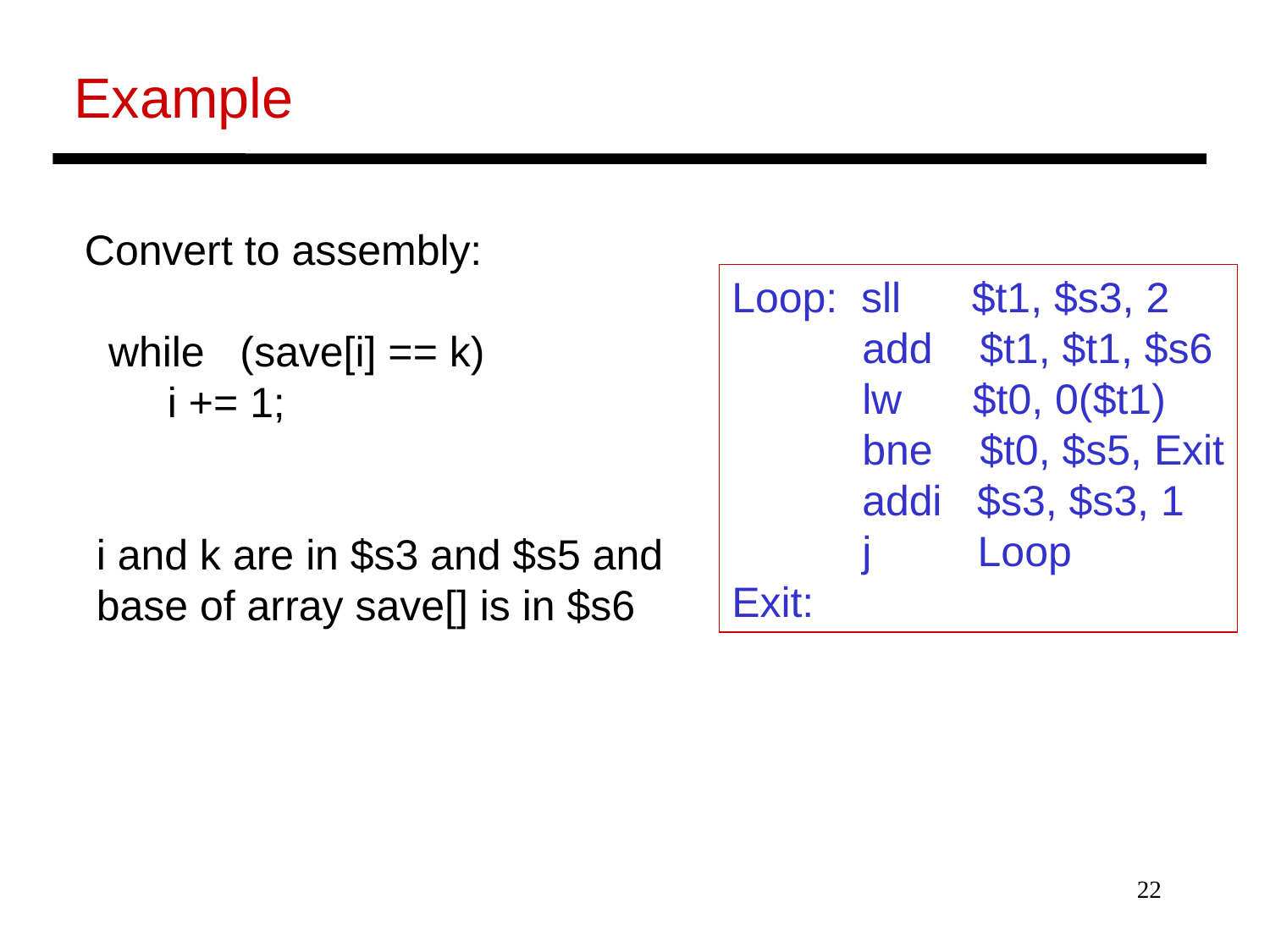

Example

Convert to assembly:

  while   (save[i] == k)
       i += 1;

 i and k are in $s3 and $s5 and
 base of array save[] is in $s6
Loop:  sll      $t1, $s3, 2
           add    $t1, $t1, $s6
           lw      $t0, 0($t1)
           bne    $t0, $s5, Exit
           addi   $s3, $s3, 1
           j         Loop
Exit:
22